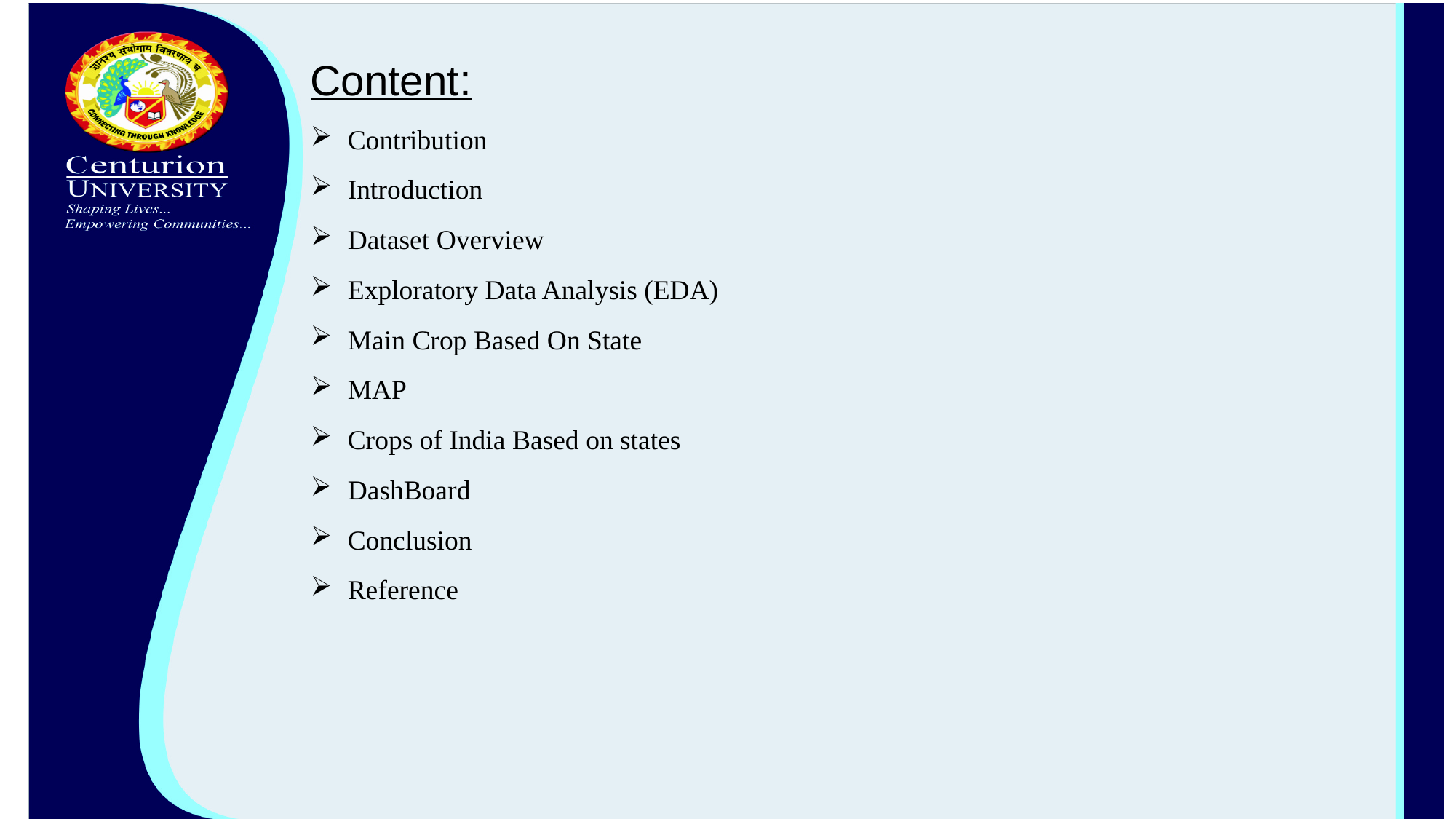

Content:
Contribution
Introduction
Dataset Overview
Exploratory Data Analysis (EDA)
Main Crop Based On State
MAP
Crops of India Based on states
DashBoard
Conclusion
Reference